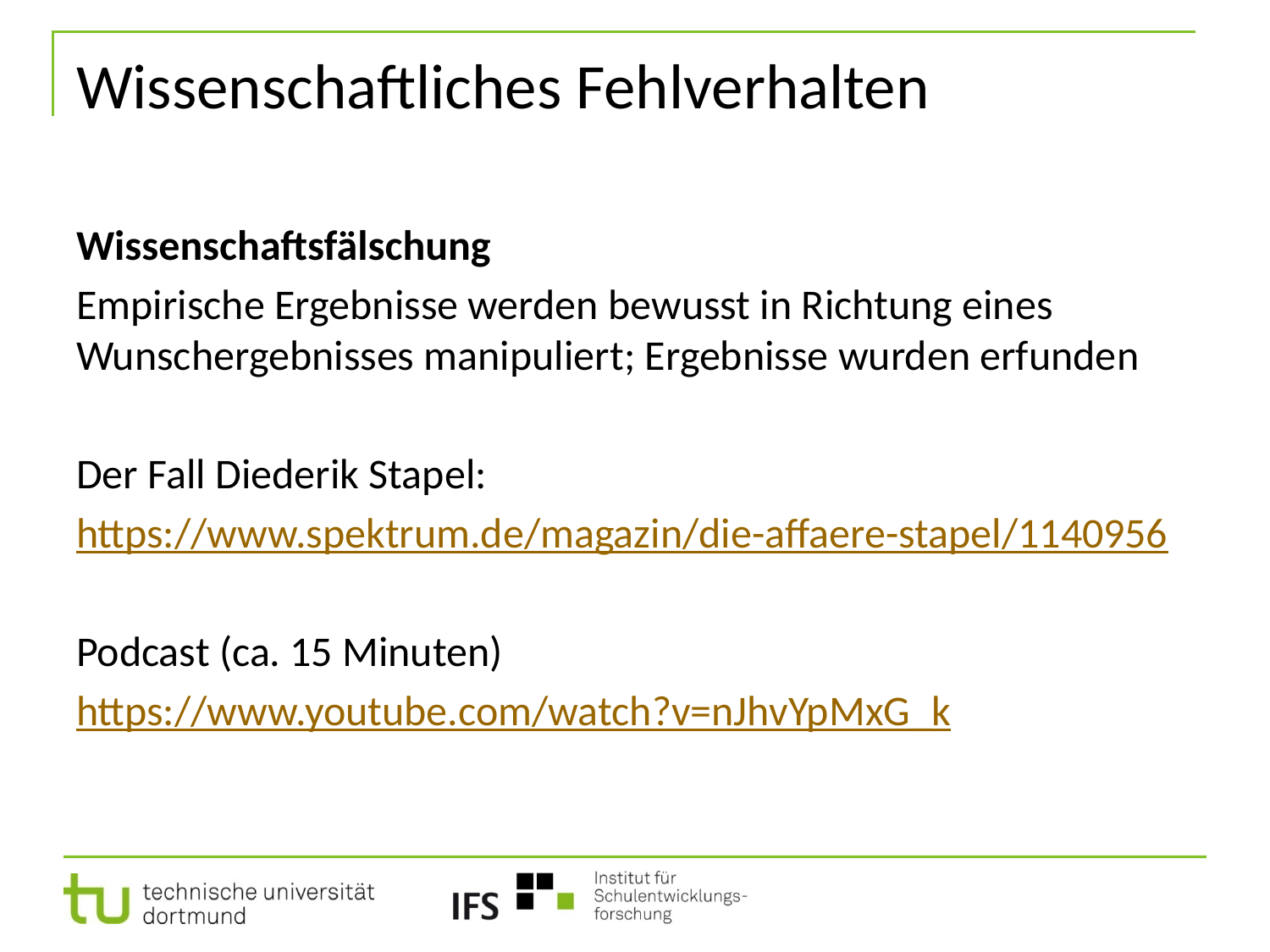

# Wissenschaftliches Fehlverhalten
Wissenschaftsfälschung
Empirische Ergebnisse werden bewusst in Richtung eines Wunschergebnisses manipuliert; Ergebnisse wurden erfunden

Der Fall Diederik Stapel:
https://www.spektrum.de/magazin/die-affaere-stapel/1140956

Podcast (ca. 15 Minuten)
https://www.youtube.com/watch?v=nJhvYpMxG_k